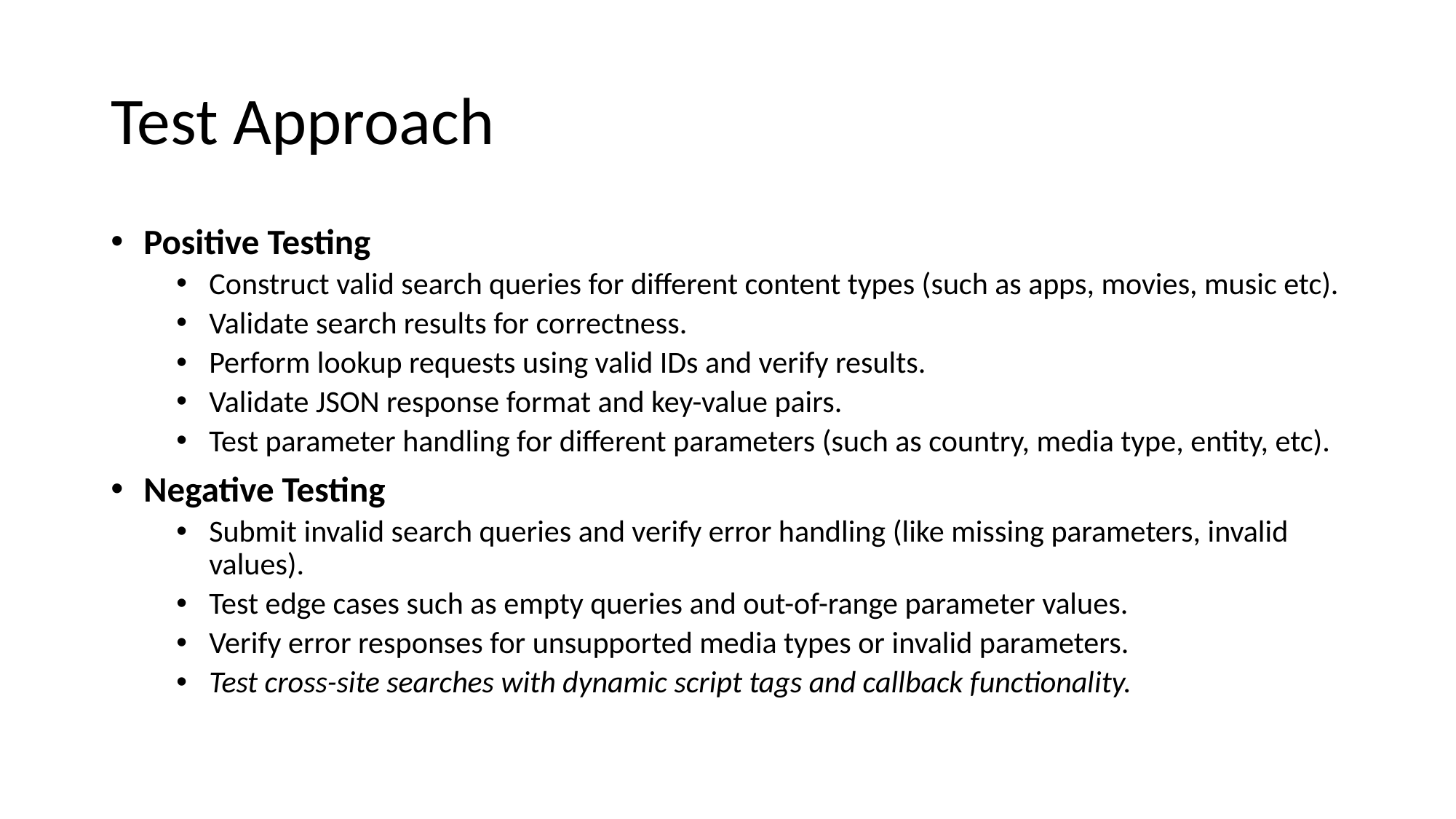

# Test Approach
Positive Testing
Construct valid search queries for different content types (such as apps, movies, music etc).
Validate search results for correctness.
Perform lookup requests using valid IDs and verify results.
Validate JSON response format and key-value pairs.
Test parameter handling for different parameters (such as country, media type, entity, etc).
Negative Testing
Submit invalid search queries and verify error handling (like missing parameters, invalid values).
Test edge cases such as empty queries and out-of-range parameter values.
Verify error responses for unsupported media types or invalid parameters.
Test cross-site searches with dynamic script tags and callback functionality.